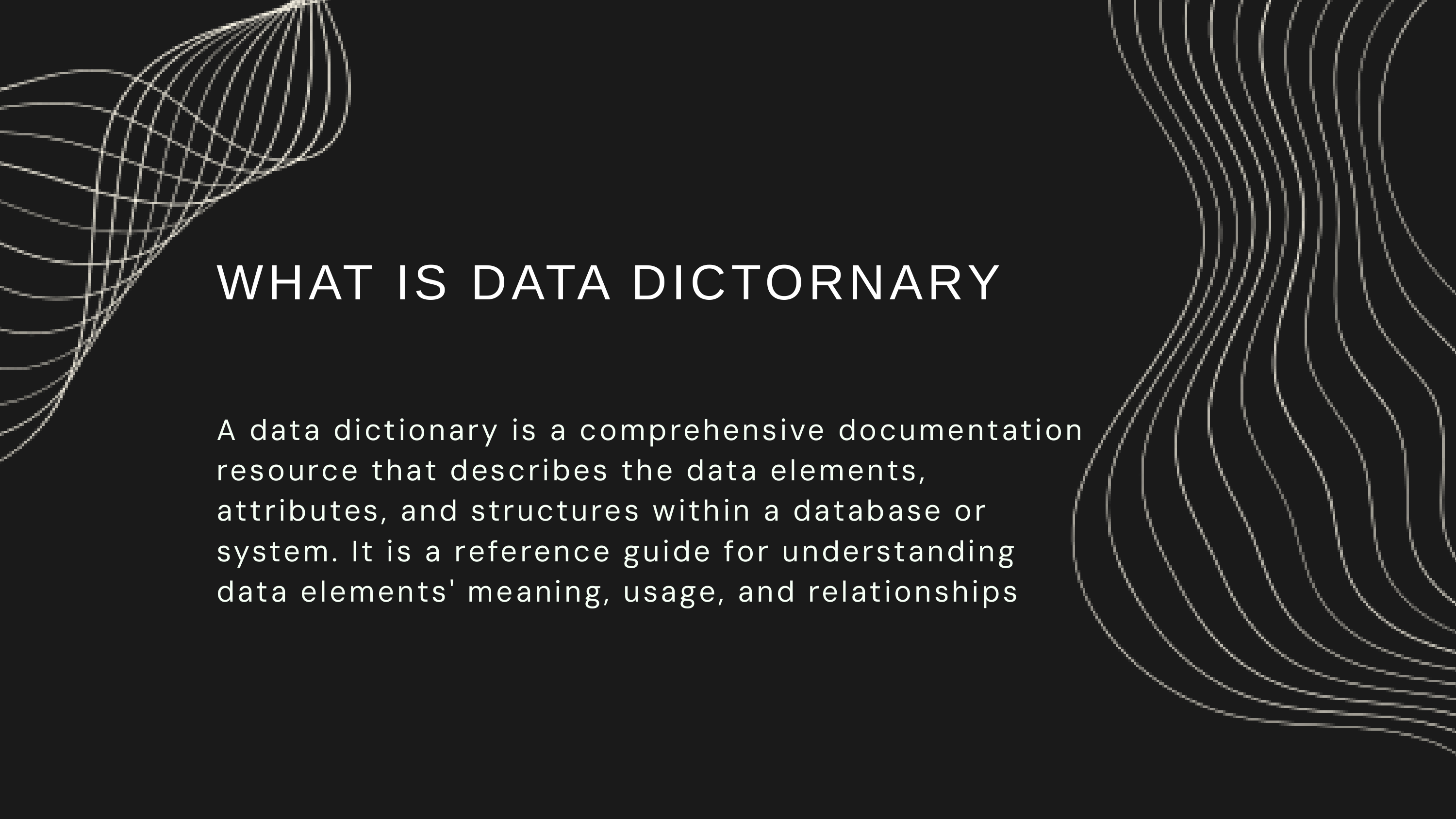

WHAT IS DATA DICTORNARY

A data dictionary is a comprehensive documentation resource that describes the data elements, attributes, and structures within a database or system. It is a reference guide for understanding data elements' meaning, usage, and relationships